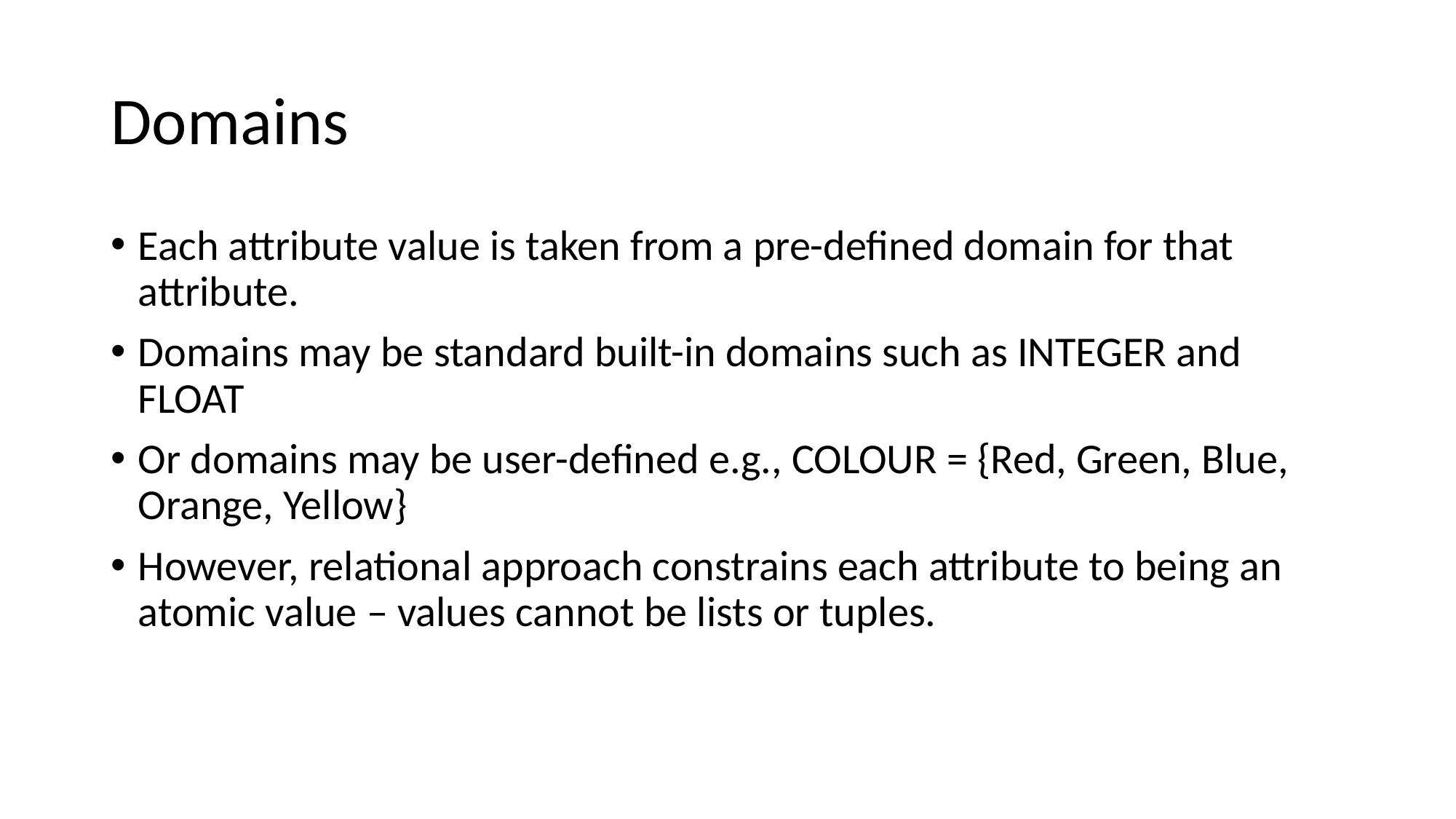

# Domains
Each attribute value is taken from a pre-defined domain for that attribute.
Domains may be standard built-in domains such as INTEGER and FLOAT
Or domains may be user-defined e.g., COLOUR = {Red, Green, Blue, Orange, Yellow}
However, relational approach constrains each attribute to being an atomic value – values cannot be lists or tuples.